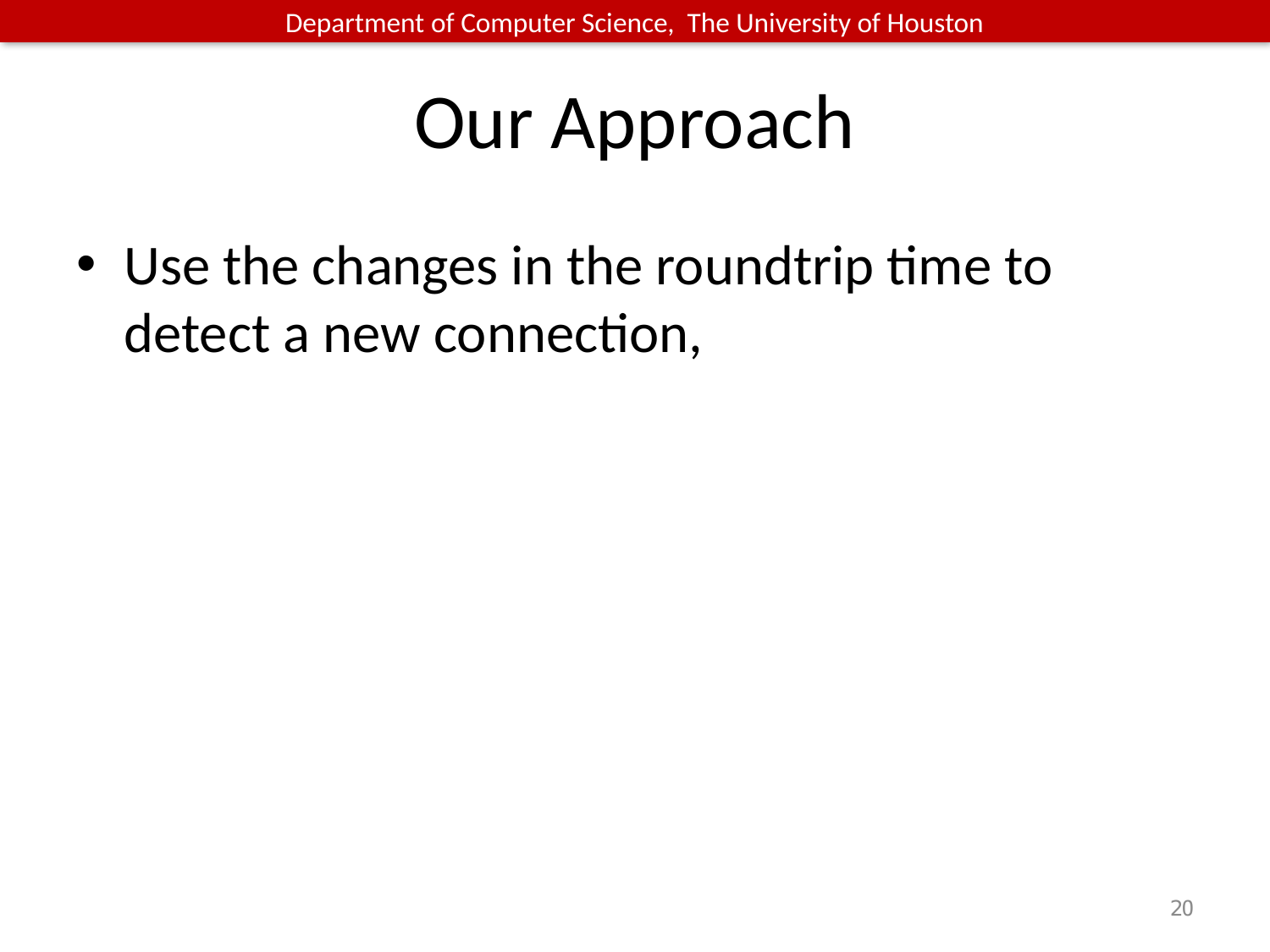

# Our Approach
Use the changes in the roundtrip time to detect a new connection,
20